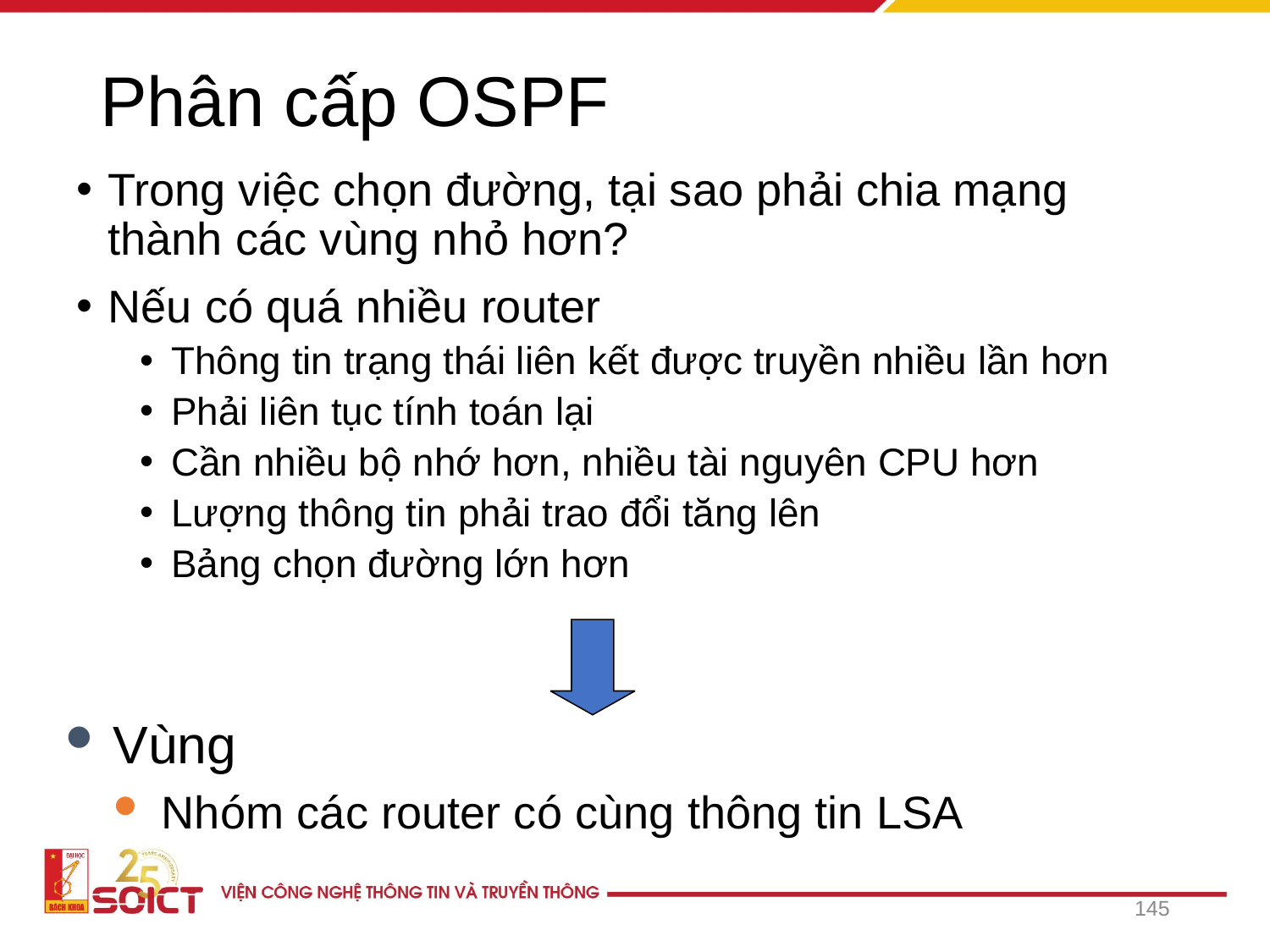

# Phân cấp OSPF
Trong việc chọn đường, tại sao phải chia mạng thành các vùng nhỏ hơn?
Nếu có quá nhiều router
Thông tin trạng thái liên kết được truyền nhiều lần hơn
Phải liên tục tính toán lại
Cần nhiều bộ nhớ hơn, nhiều tài nguyên CPU hơn
Lượng thông tin phải trao đổi tăng lên
Bảng chọn đường lớn hơn

Vùng
Nhóm các router có cùng thông tin LSA
145